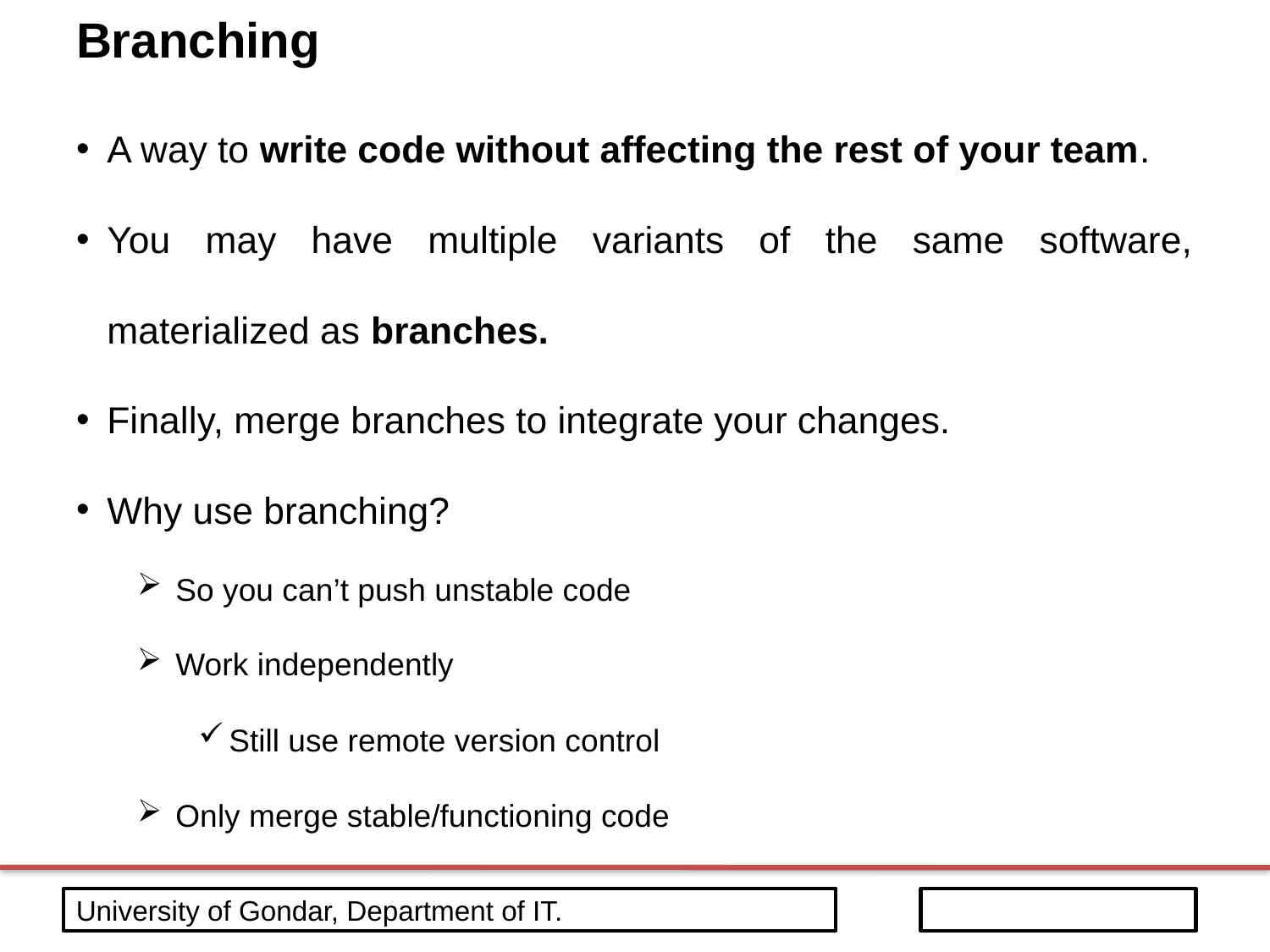

# Branching
A way to write code without affecting the rest of your team.
You may have multiple variants of the same software, materialized as branches.
Finally, merge branches to integrate your changes.
Why use branching?
So you can’t push unstable code
Work independently
Still use remote version control
Only merge stable/functioning code